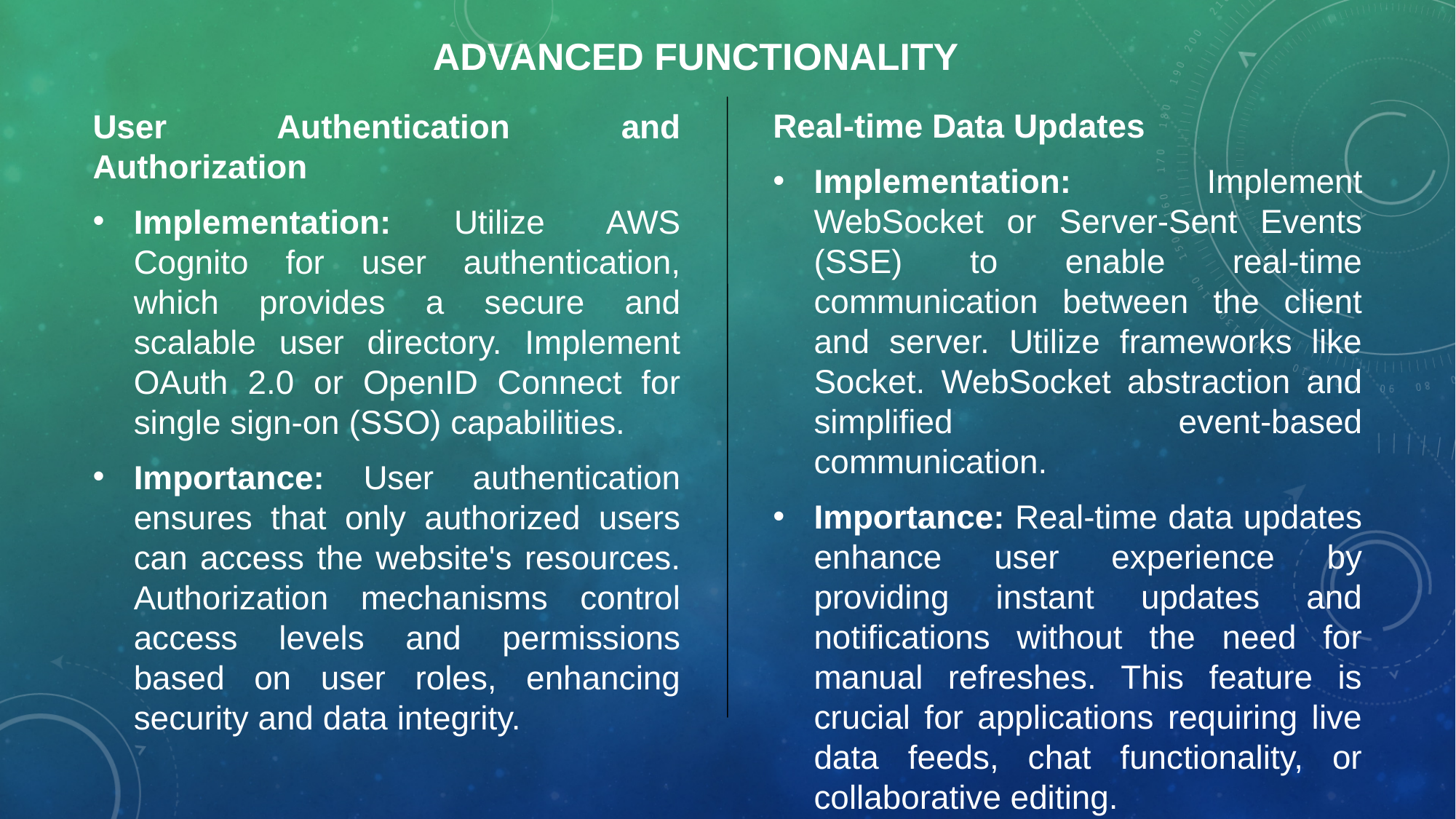

# Advanced Functionality
Real-time Data Updates
Implementation: Implement WebSocket or Server-Sent Events (SSE) to enable real-time communication between the client and server. Utilize frameworks like Socket. WebSocket abstraction and simplified event-based communication.
Importance: Real-time data updates enhance user experience by providing instant updates and notifications without the need for manual refreshes. This feature is crucial for applications requiring live data feeds, chat functionality, or collaborative editing.
User Authentication and Authorization
Implementation: Utilize AWS Cognito for user authentication, which provides a secure and scalable user directory. Implement OAuth 2.0 or OpenID Connect for single sign-on (SSO) capabilities.
Importance: User authentication ensures that only authorized users can access the website's resources. Authorization mechanisms control access levels and permissions based on user roles, enhancing security and data integrity.